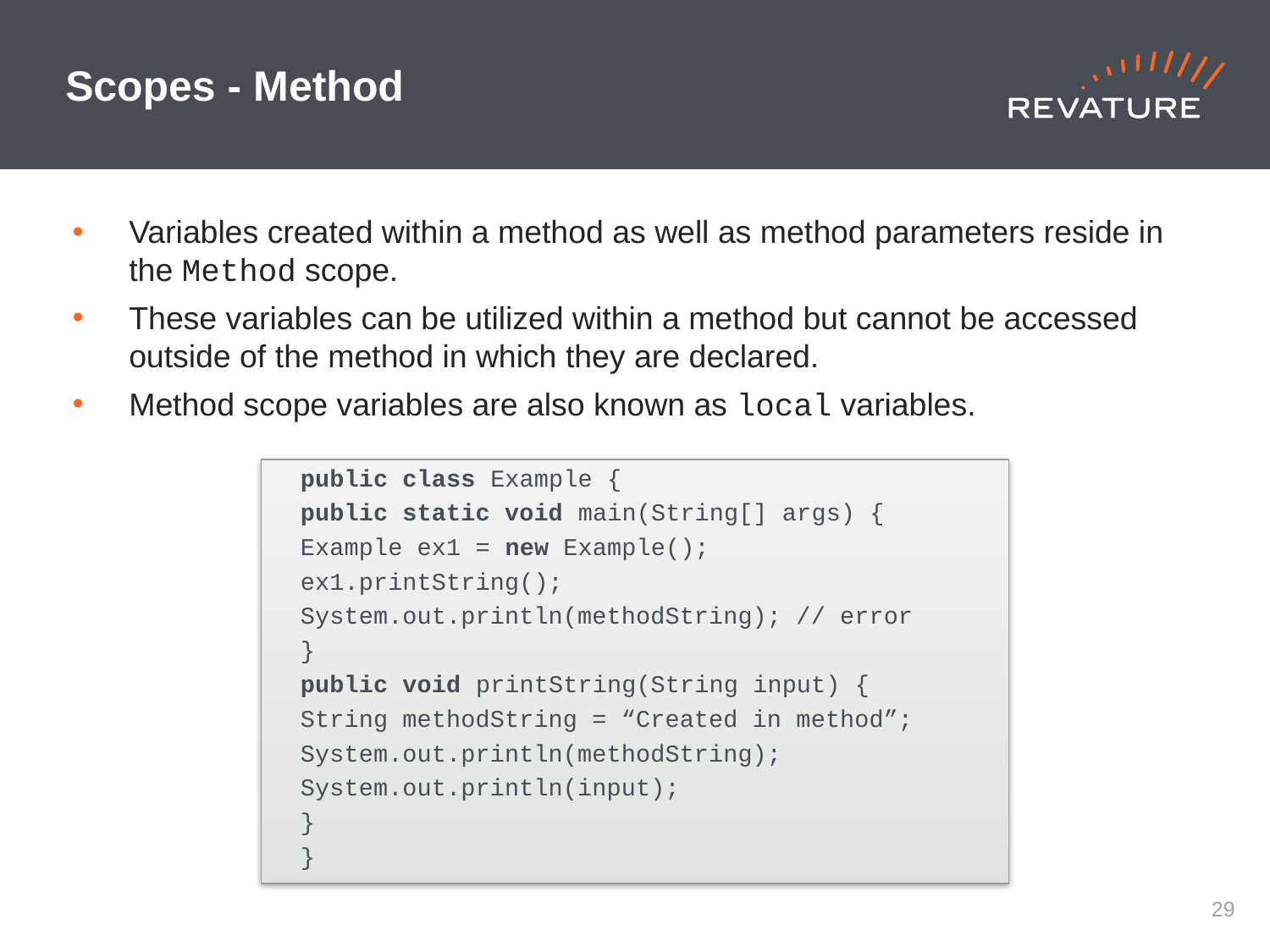

# Scopes - Method
Variables created within a method as well as method parameters reside in the Method scope.
These variables can be utilized within a method but cannot be accessed outside of the method in which they are declared.
Method scope variables are also known as local variables.

public class Example {
	public static void main(String[] args) {
		Example ex1 = new Example();
		ex1.printString();
		System.out.println(methodString); // error
	}
	public void printString(String input) {
		String methodString = “Created in method”;
		System.out.println(methodString);
		System.out.println(input);
	}
}
29